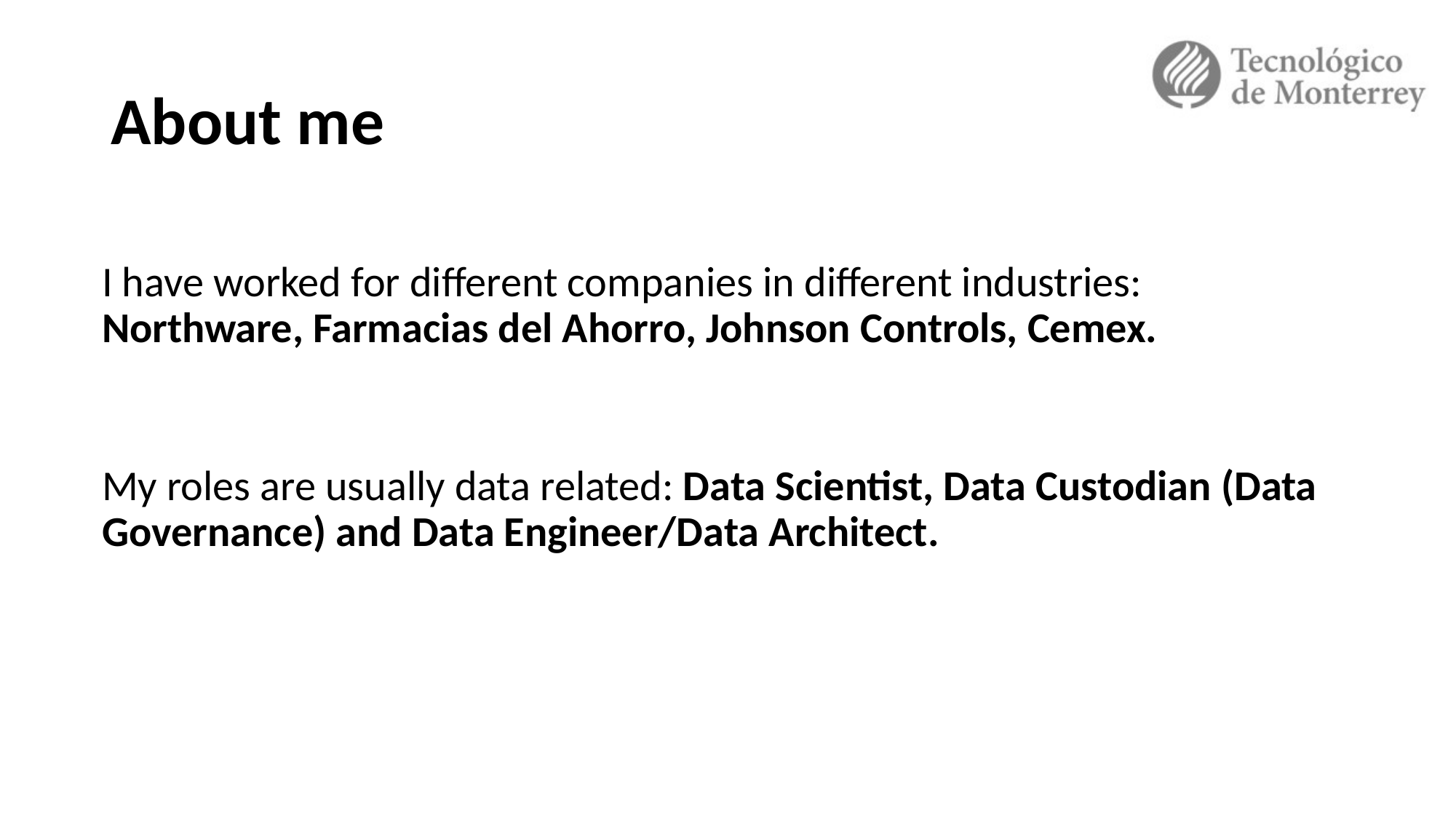

# About me

I have worked for different companies in different industries: Northware, Farmacias del Ahorro, Johnson Controls, Cemex.

My roles are usually data related: Data Scientist, Data Custodian (Data Governance) and Data Engineer/Data Architect.